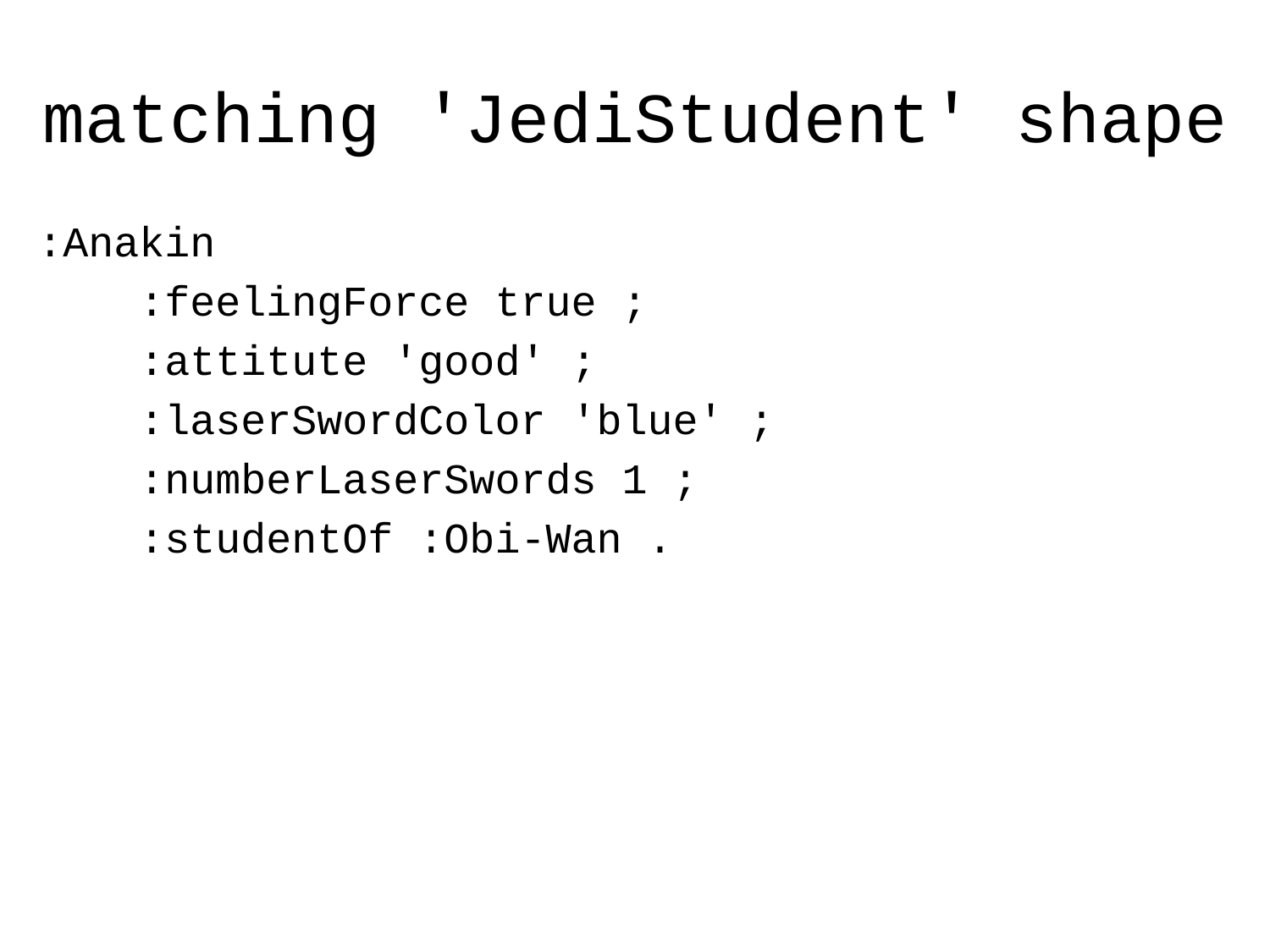

matching 'JediStudent' shape

:Anakin
    :feelingForce true ;
    :attitute 'good' ;
    :laserSwordColor 'blue' ;
    :numberLaserSwords 1 ;
    :studentOf :Obi-Wan .